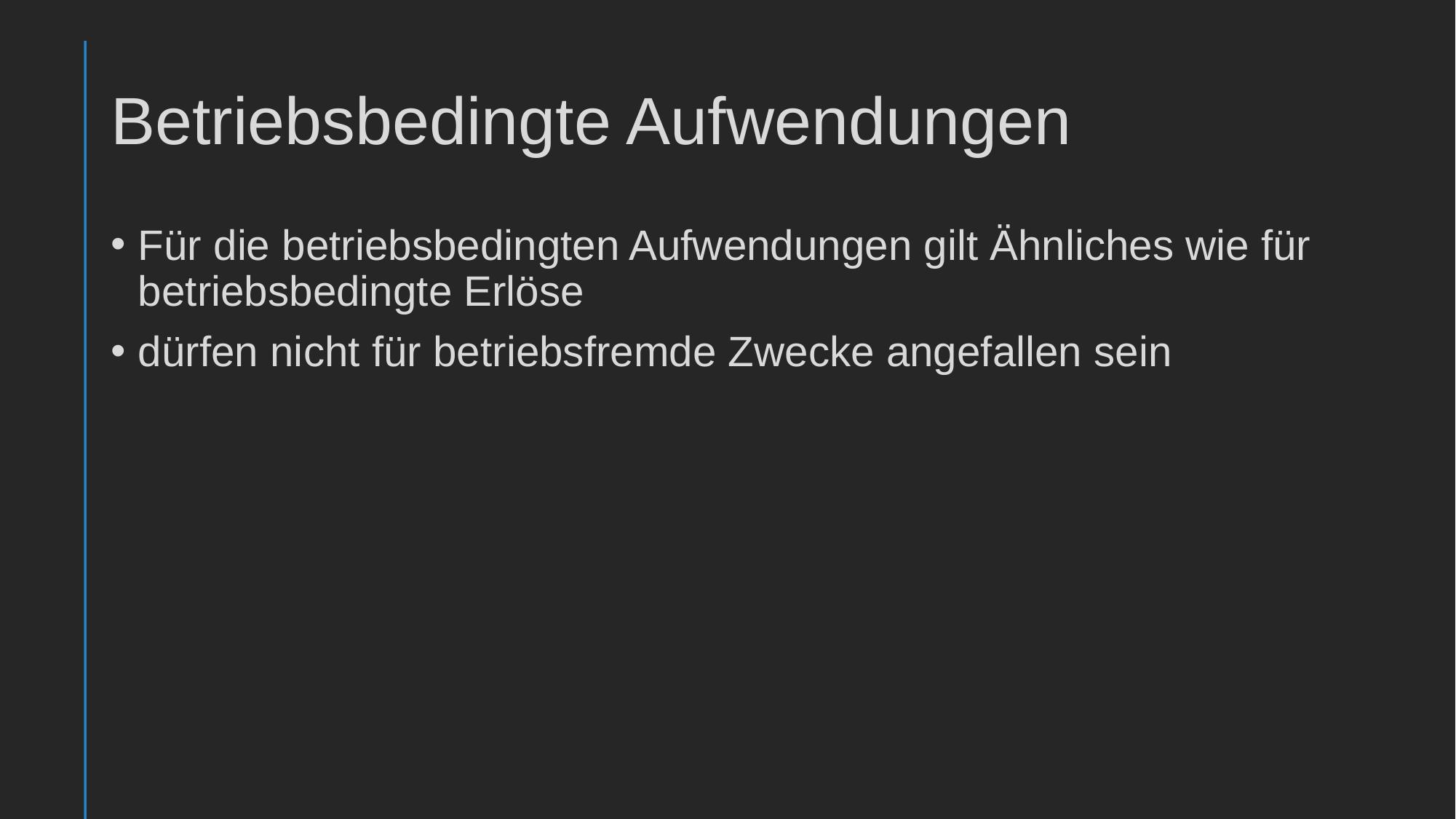

# Betriebsbedingte Aufwendungen
Für die betriebsbedingten Aufwendungen gilt Ähnliches wie für betriebsbedingte Erlöse
dürfen nicht für betriebsfremde Zwecke angefallen sein